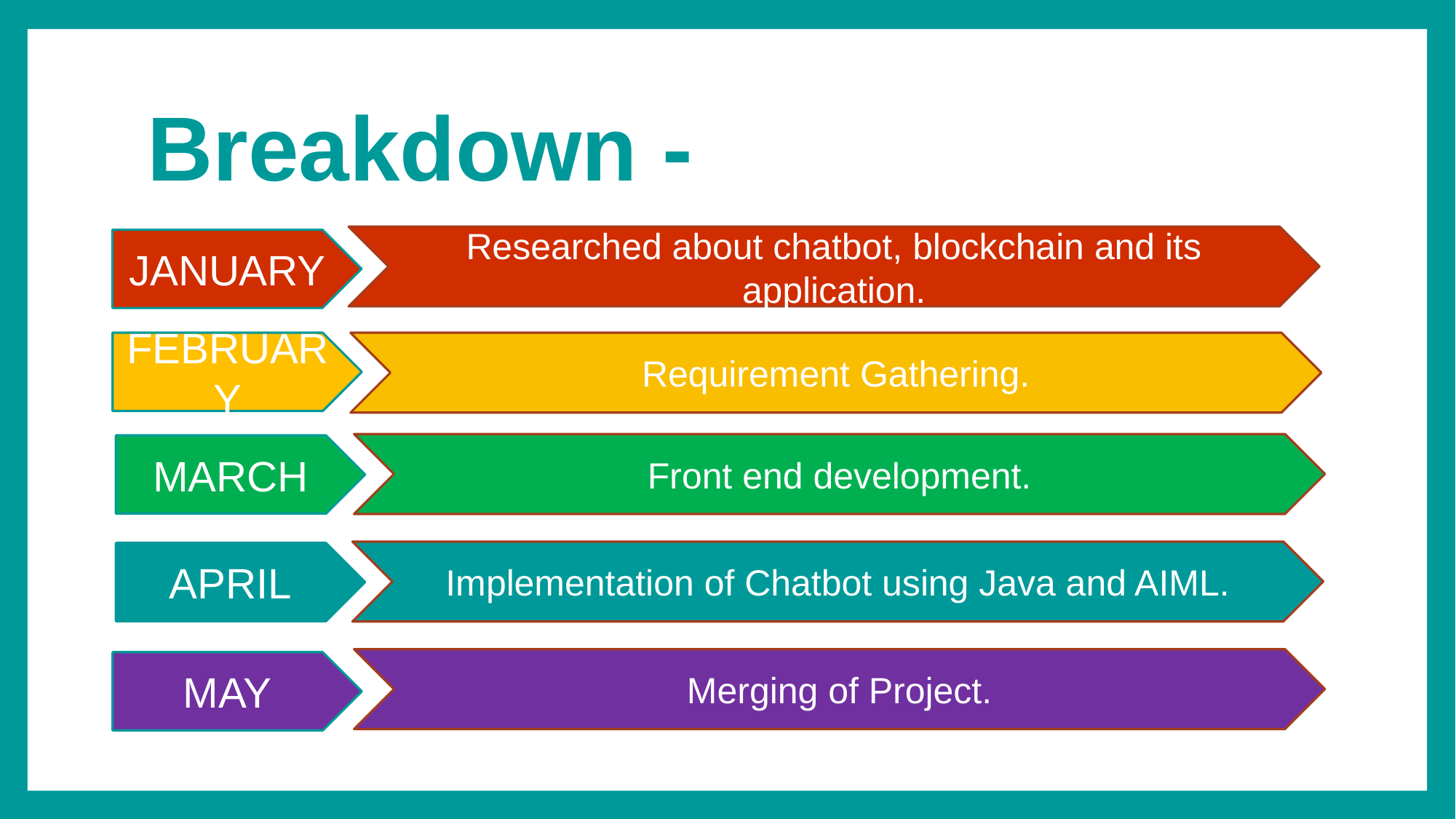

# Breakdown -
Researched about chatbot, blockchain and its application.
JANUARY
FEBRUARY
Requirement Gathering.
Front end development.
MARCH
Implementation of Chatbot using Java and AIML.
APRIL
Merging of Project.
MAY